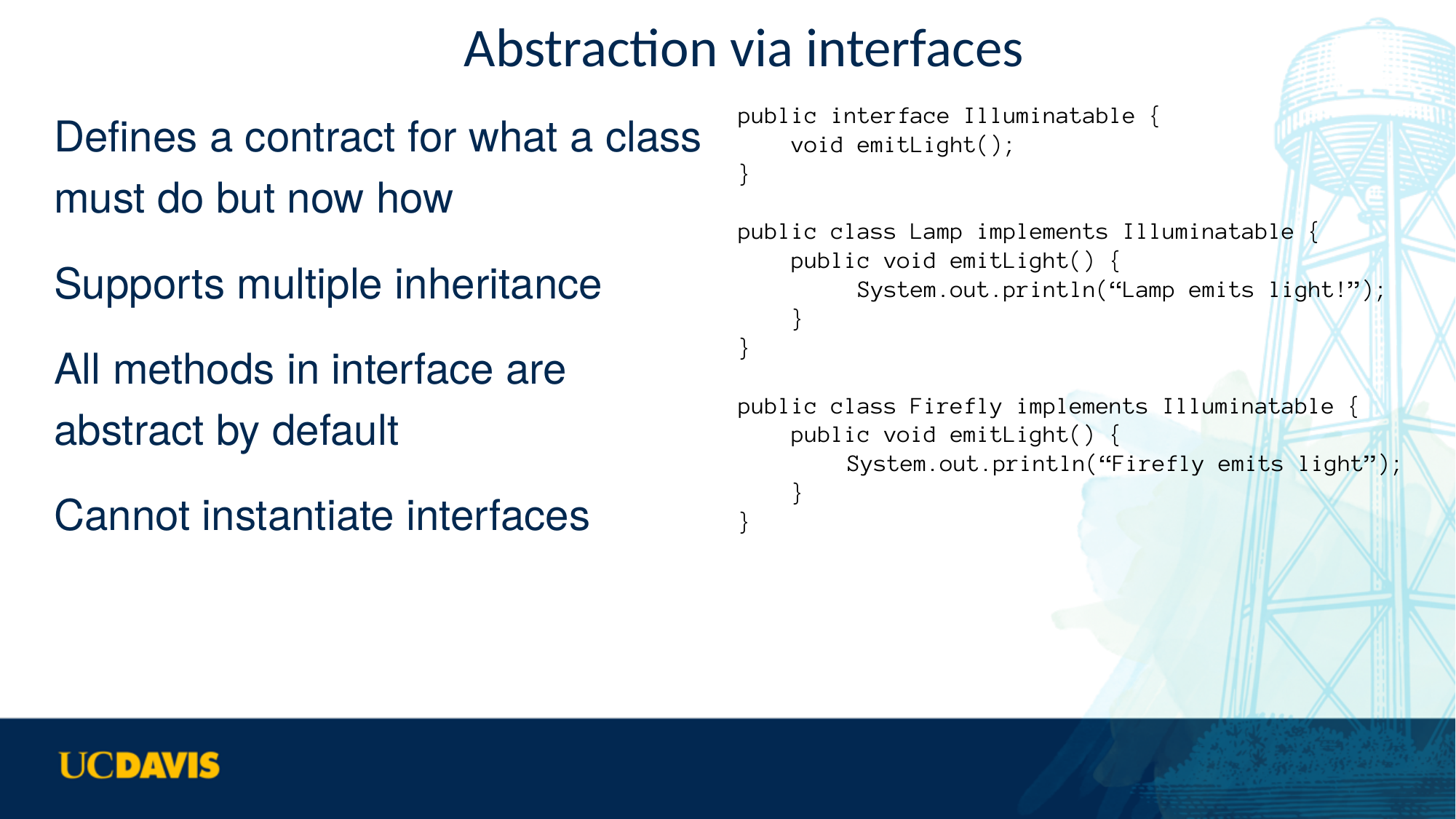

# Abstraction via interfaces
Defines a contract for what a class must do but now how
Supports multiple inheritance
All methods in interface are abstract by default
Cannot instantiate interfaces
public interface Illuminatable {
    void emitLight();
}

public class Lamp implements Illuminatable {
    public void emitLight() {
         System.out.println(“Lamp emits light!”);
    }
}

public class Firefly implements Illuminatable {
    public void emitLight() {
	System.out.println(“Firefly emits light”);
    }
}